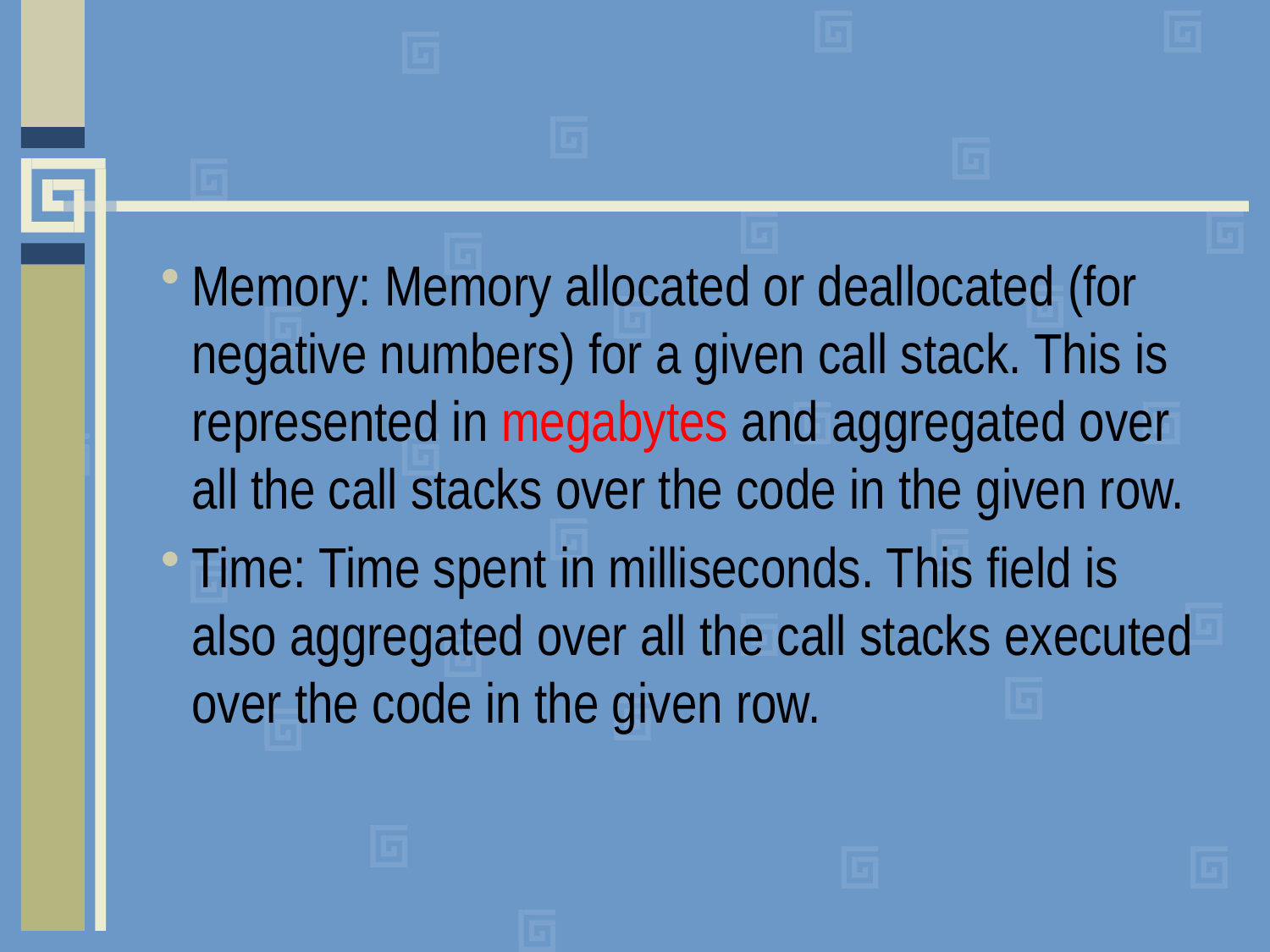

#
Memory: Memory allocated or deallocated (for negative numbers) for a given call stack. This is represented in megabytes and aggregated over all the call stacks over the code in the given row.
Time: Time spent in milliseconds. This field is also aggregated over all the call stacks executed over the code in the given row.